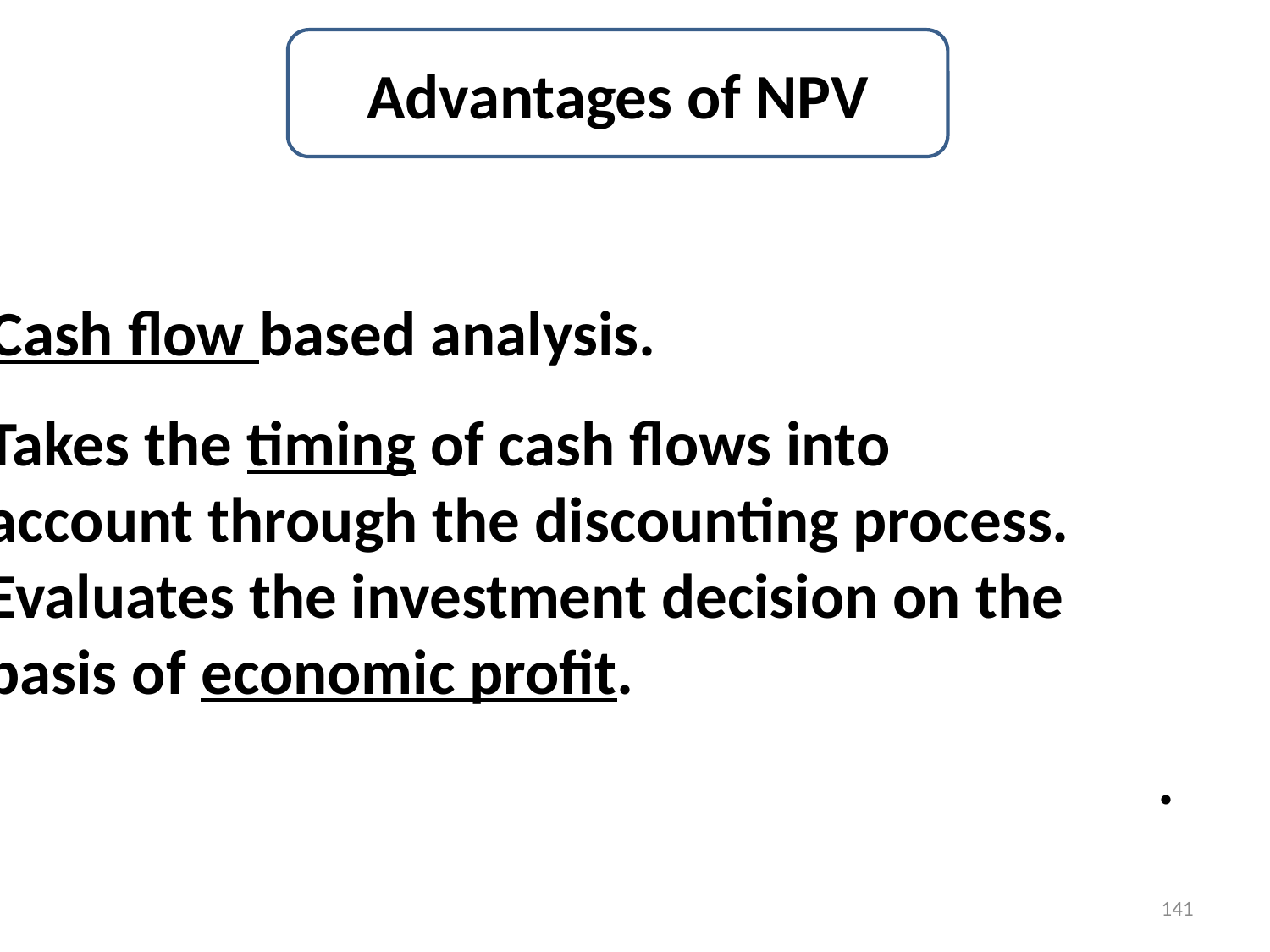

Advantages of NPV
1.    Cash flow based analysis.

2.	Takes the timing of cash flows into
	account through the discounting process.
Evaluates the investment decision on the
	basis of economic profit.

										  .
141